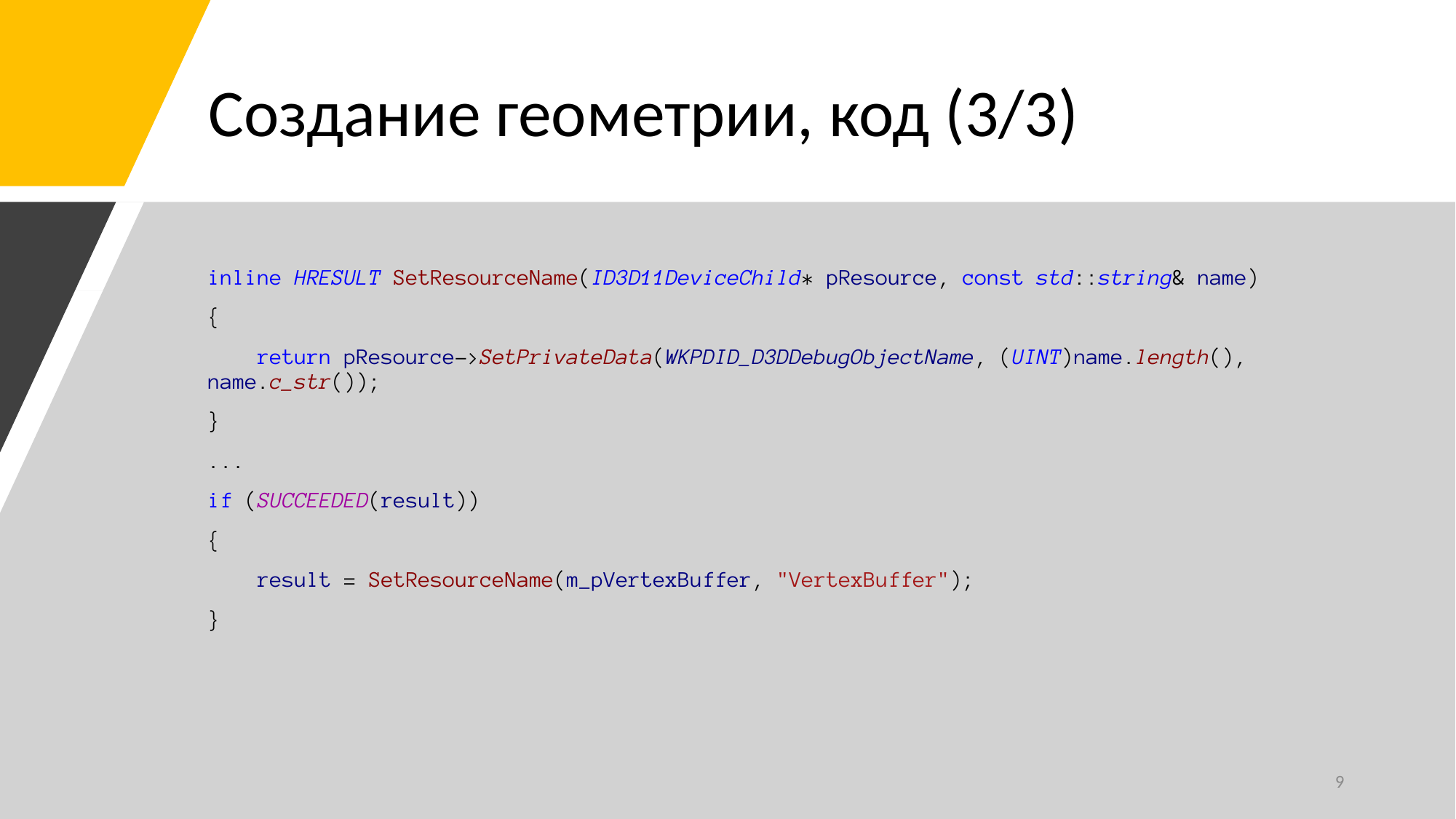

# Создание геометрии, код (3/3)

inline HRESULT SetResourceName(ID3D11DeviceChild* pResource, const std::string& name)
{
    return pResource->SetPrivateData(WKPDID_D3DDebugObjectName, (UINT)name.length(), name.c_str());
}
...
if (SUCCEEDED(result))
{
    result = SetResourceName(m_pVertexBuffer, "VertexBuffer");
}
9